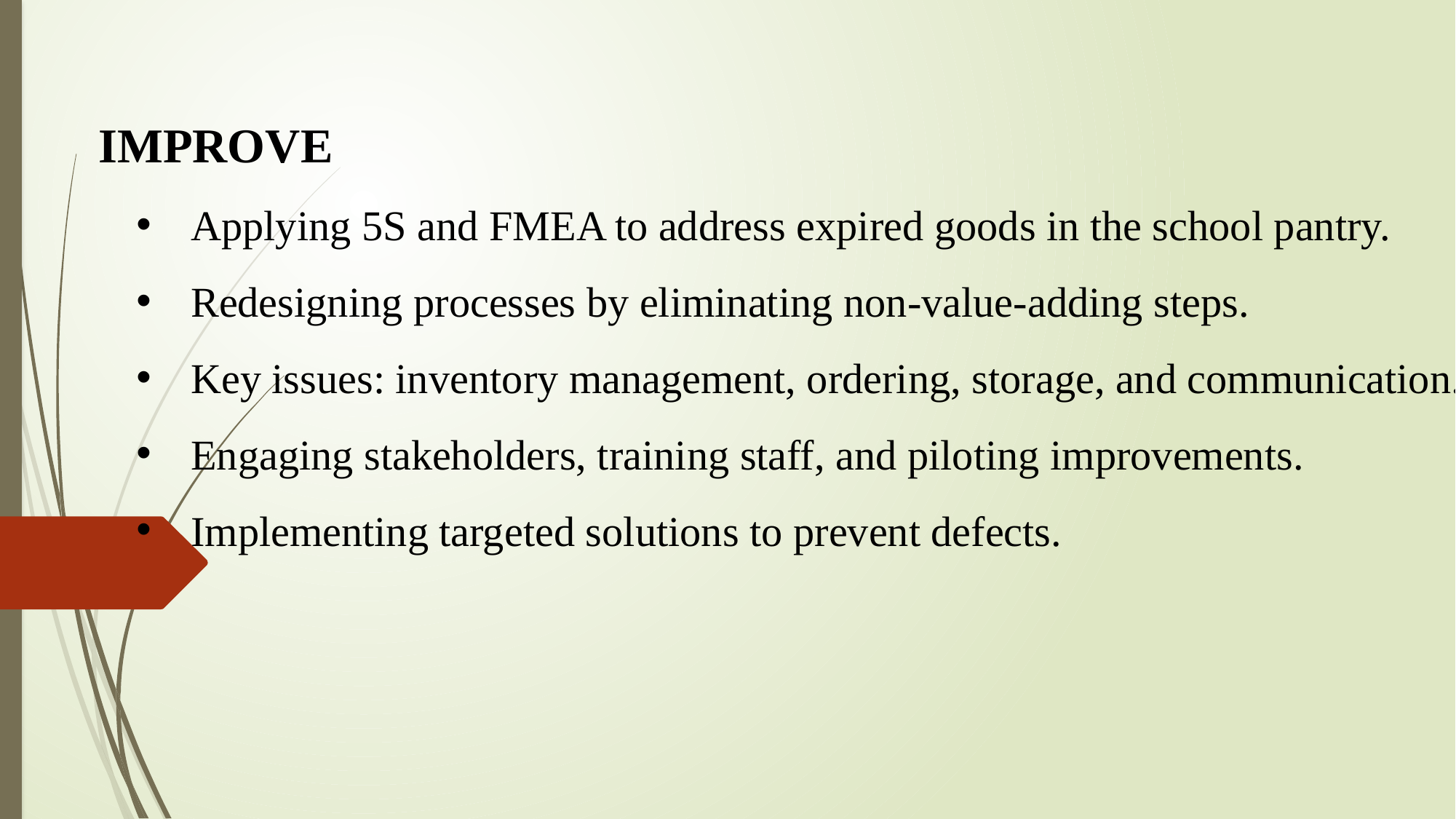

IMPROVE
Applying 5S and FMEA to address expired goods in the school pantry.
Redesigning processes by eliminating non-value-adding steps.
Key issues: inventory management, ordering, storage, and communication.
Engaging stakeholders, training staff, and piloting improvements.
Implementing targeted solutions to prevent defects.